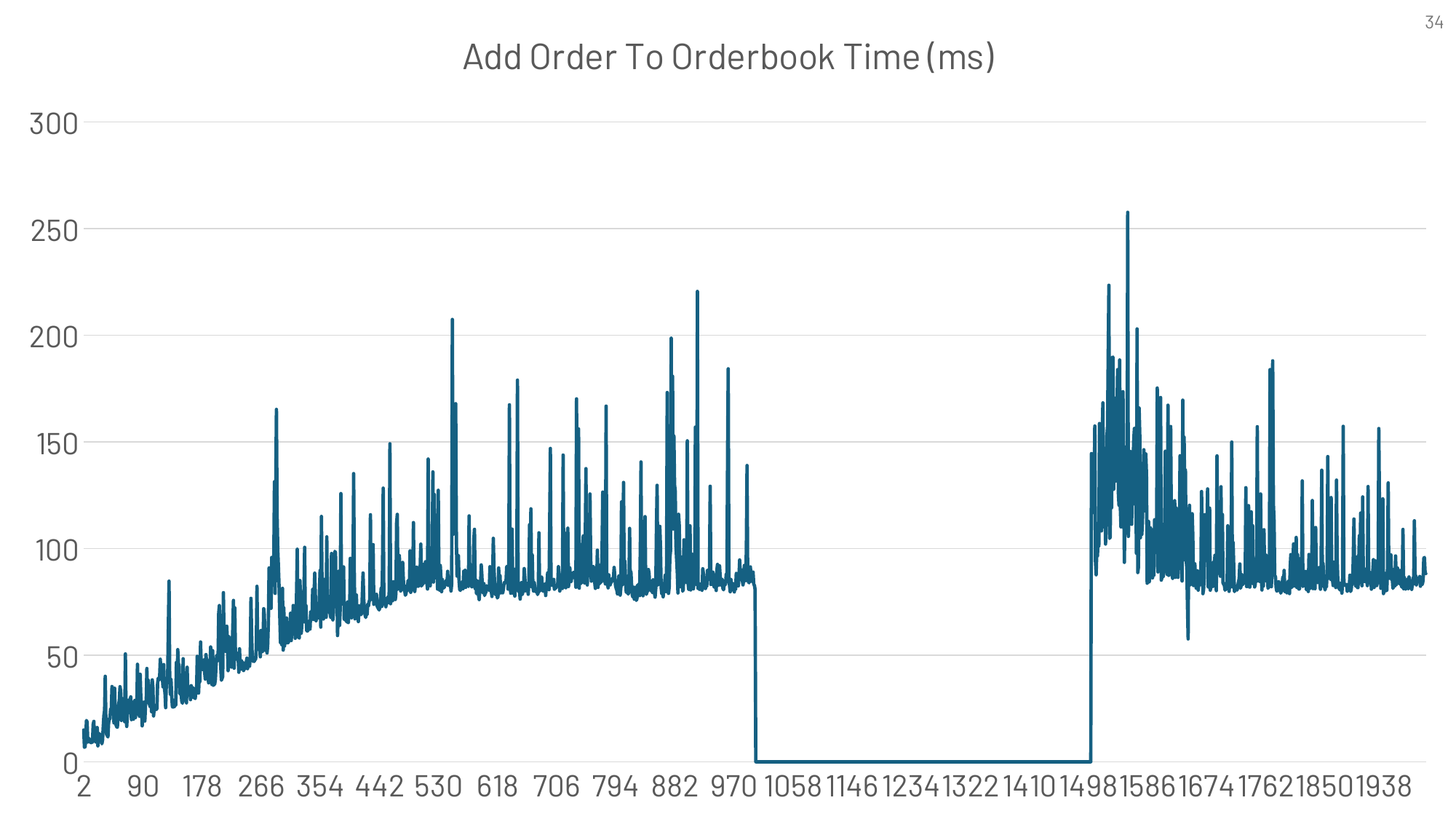

### Chart:

| Category | Add Order To Orderbook Time (ms) |
|---|---|
34